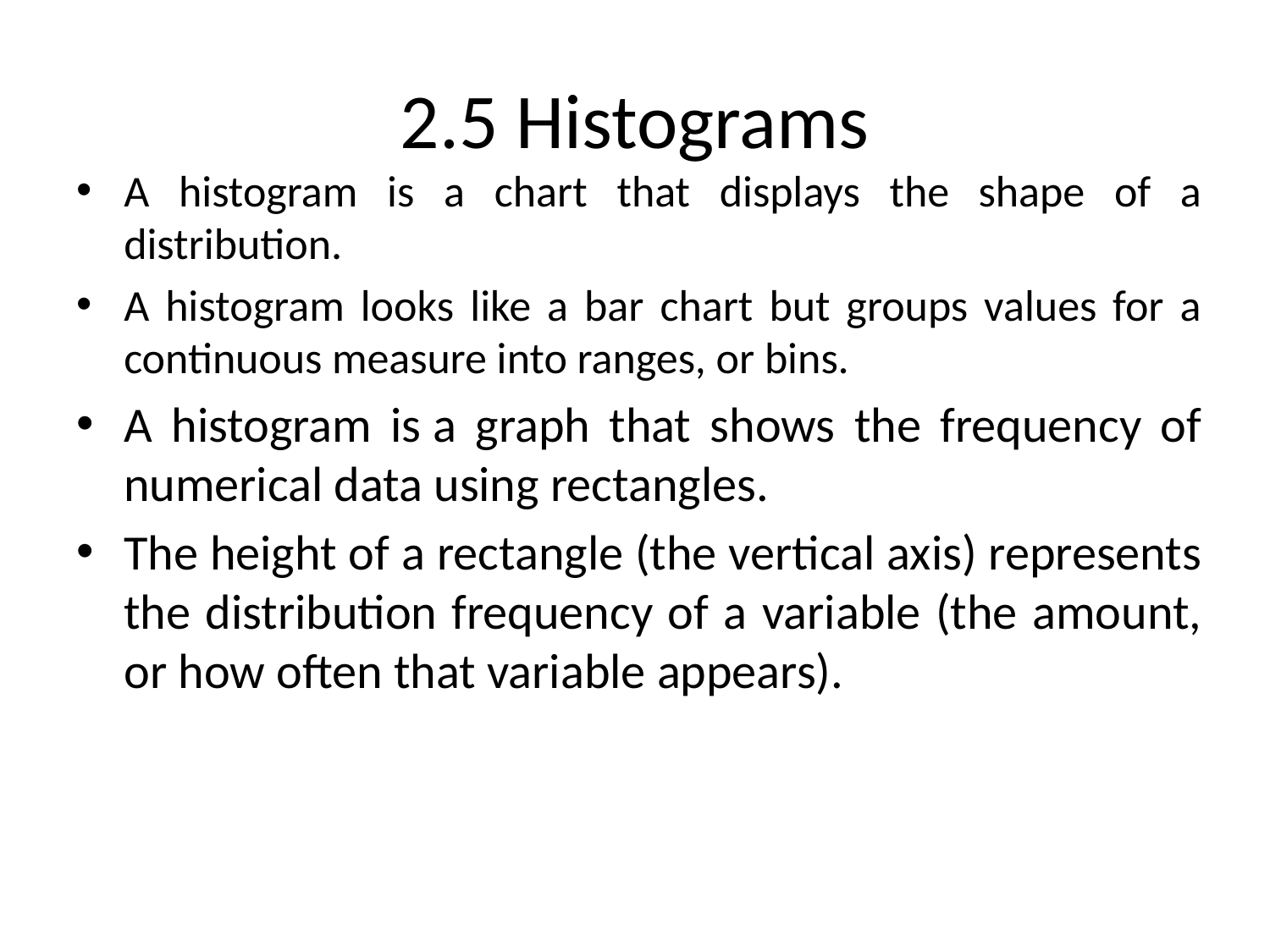

# 2.5 Histograms
A histogram is a chart that displays the shape of a distribution.
A histogram looks like a bar chart but groups values for a continuous measure into ranges, or bins.
A histogram is a graph that shows the frequency of numerical data using rectangles.
The height of a rectangle (the vertical axis) represents the distribution frequency of a variable (the amount, or how often that variable appears).